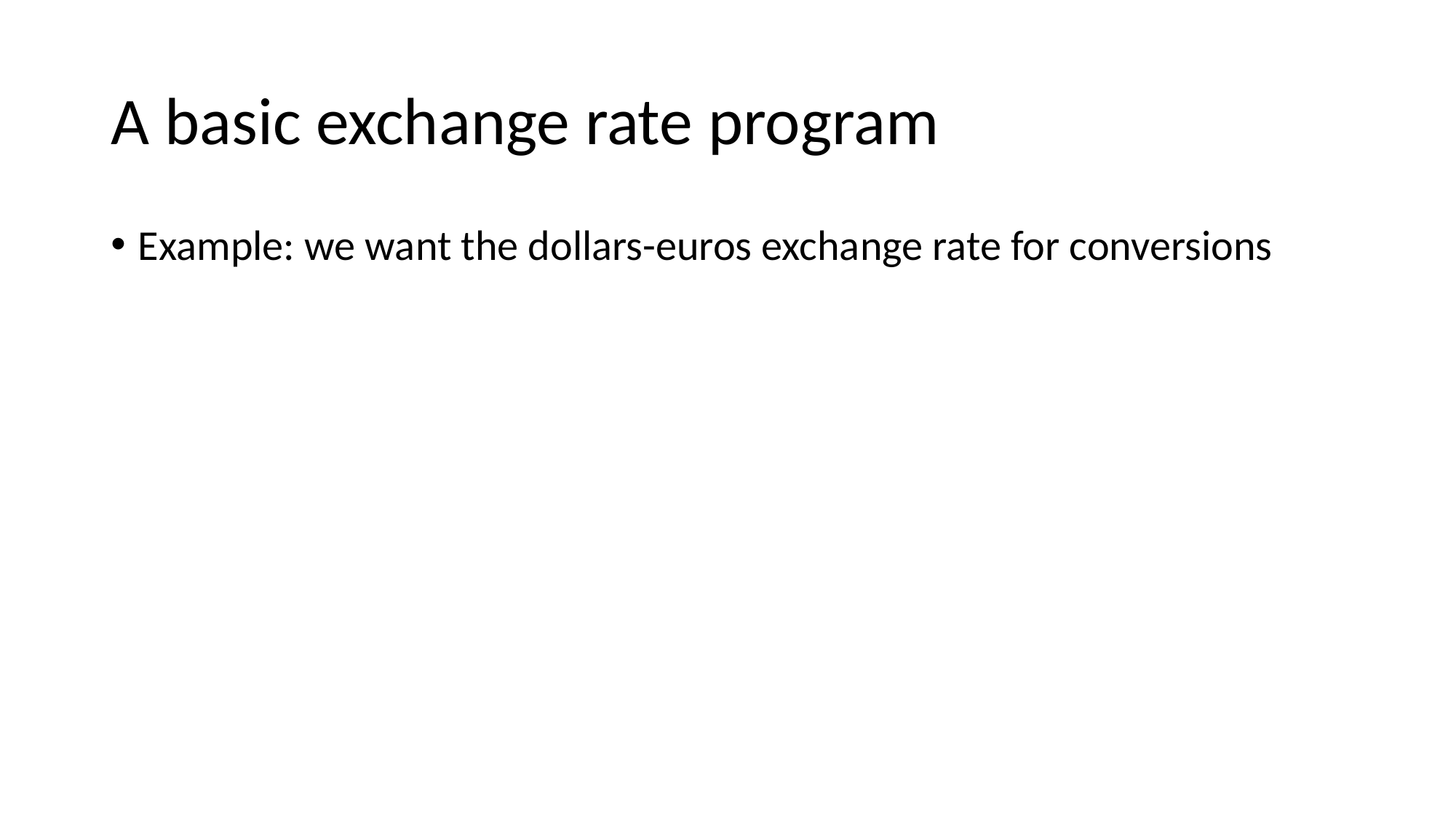

# A basic exchange rate program
Example: we want the dollars-euros exchange rate for conversions